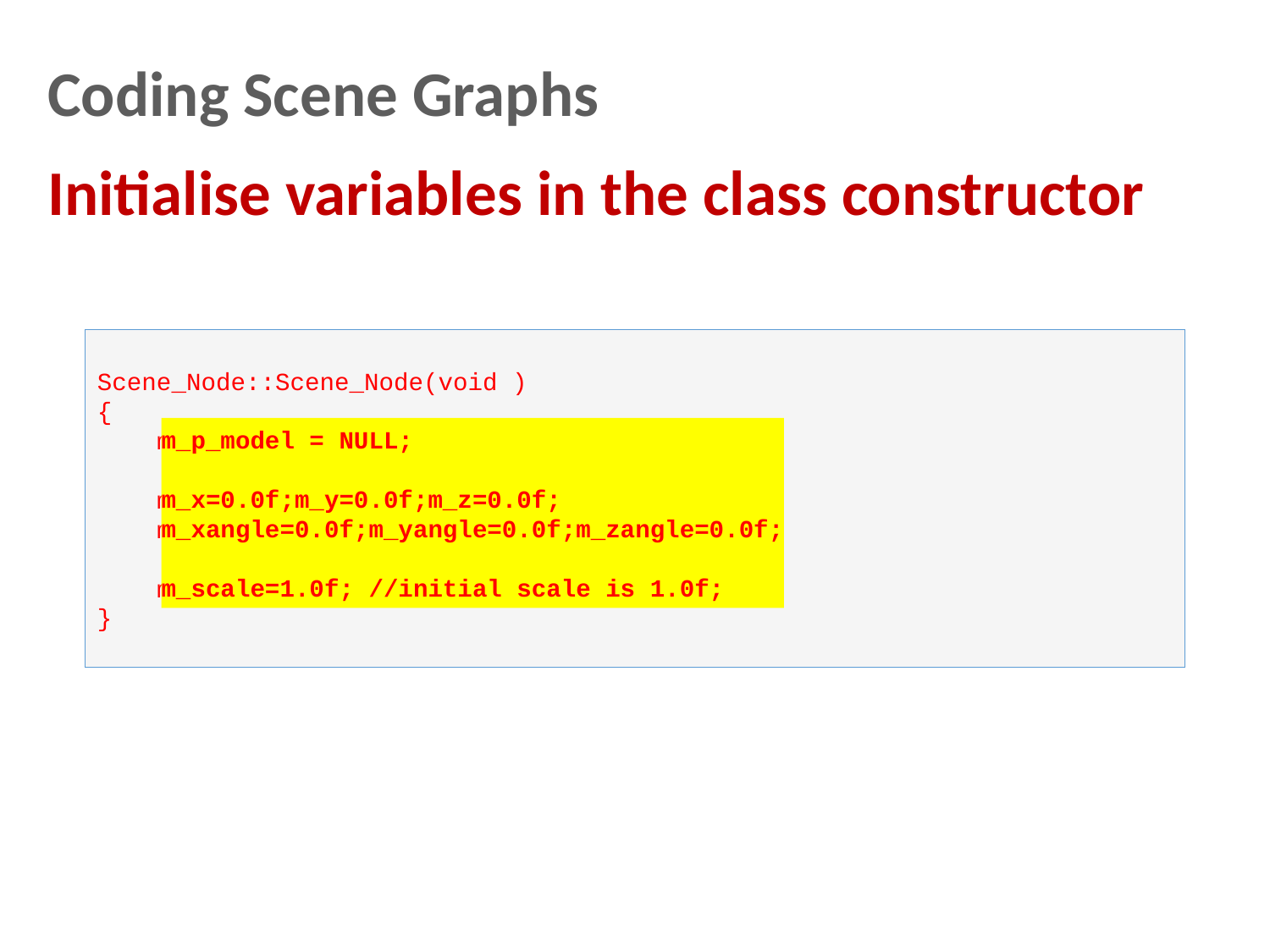

Coding Scene Graphs
Initialise variables in the class constructor

Scene_Node::Scene_Node(void )
{
    m_p_model = NULL;

    m_x=0.0f;m_y=0.0f;m_z=0.0f;
    m_xangle=0.0f;m_yangle=0.0f;m_zangle=0.0f;

    m_scale=1.0f; //initial scale is 1.0f;
}

m_p_model = NULL;

m_x=0.0f;m_y=0.0f;m_z=0.0f;
m_xangle=0.0f;m_yangle=0.0f;m_zangle=0.0f;

m_scale=1.0f; //initial scale is 1.0f;